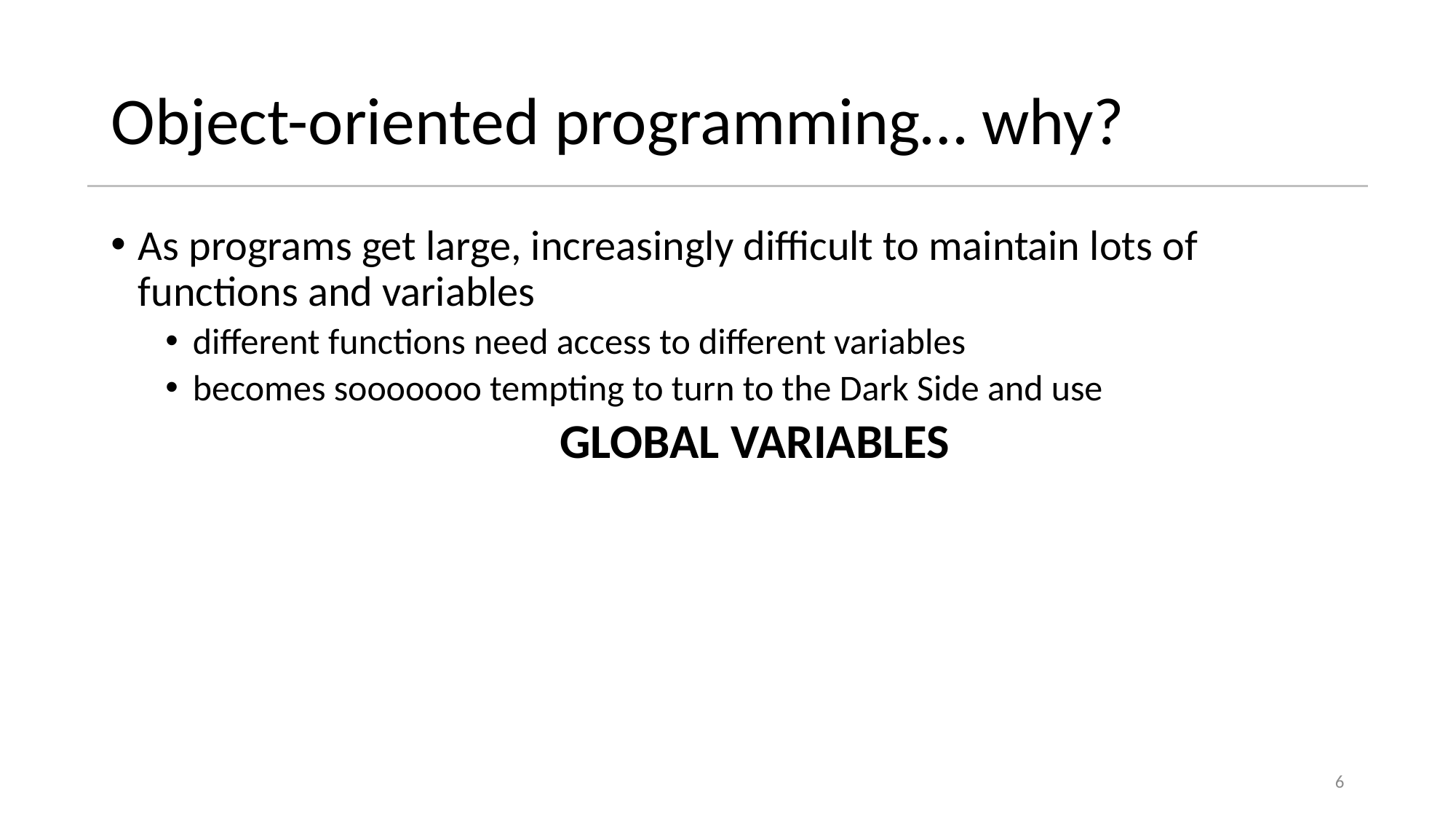

# Object-oriented programming… why?
As programs get large, increasingly difficult to maintain lots of functions and variables
different functions need access to different variables
becomes sooooooo tempting to turn to the Dark Side and use
GLOBAL VARIABLES

6